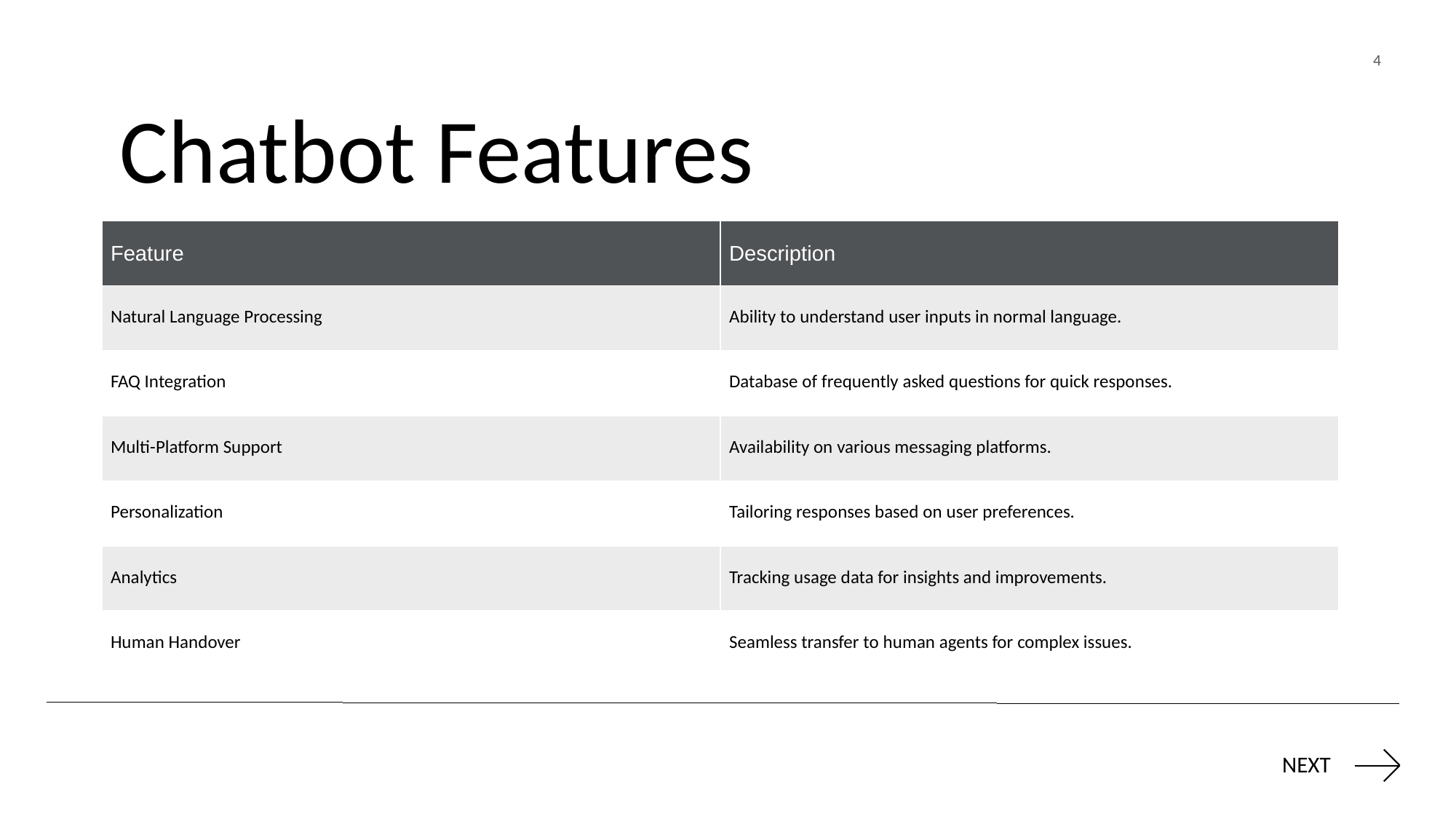

4
Chatbot Features
| Feature | Description |
| --- | --- |
| Natural Language Processing | Ability to understand user inputs in normal language. |
| FAQ Integration | Database of frequently asked questions for quick responses. |
| Multi-Platform Support | Availability on various messaging platforms. |
| Personalization | Tailoring responses based on user preferences. |
| Analytics | Tracking usage data for insights and improvements. |
| Human Handover | Seamless transfer to human agents for complex issues. |